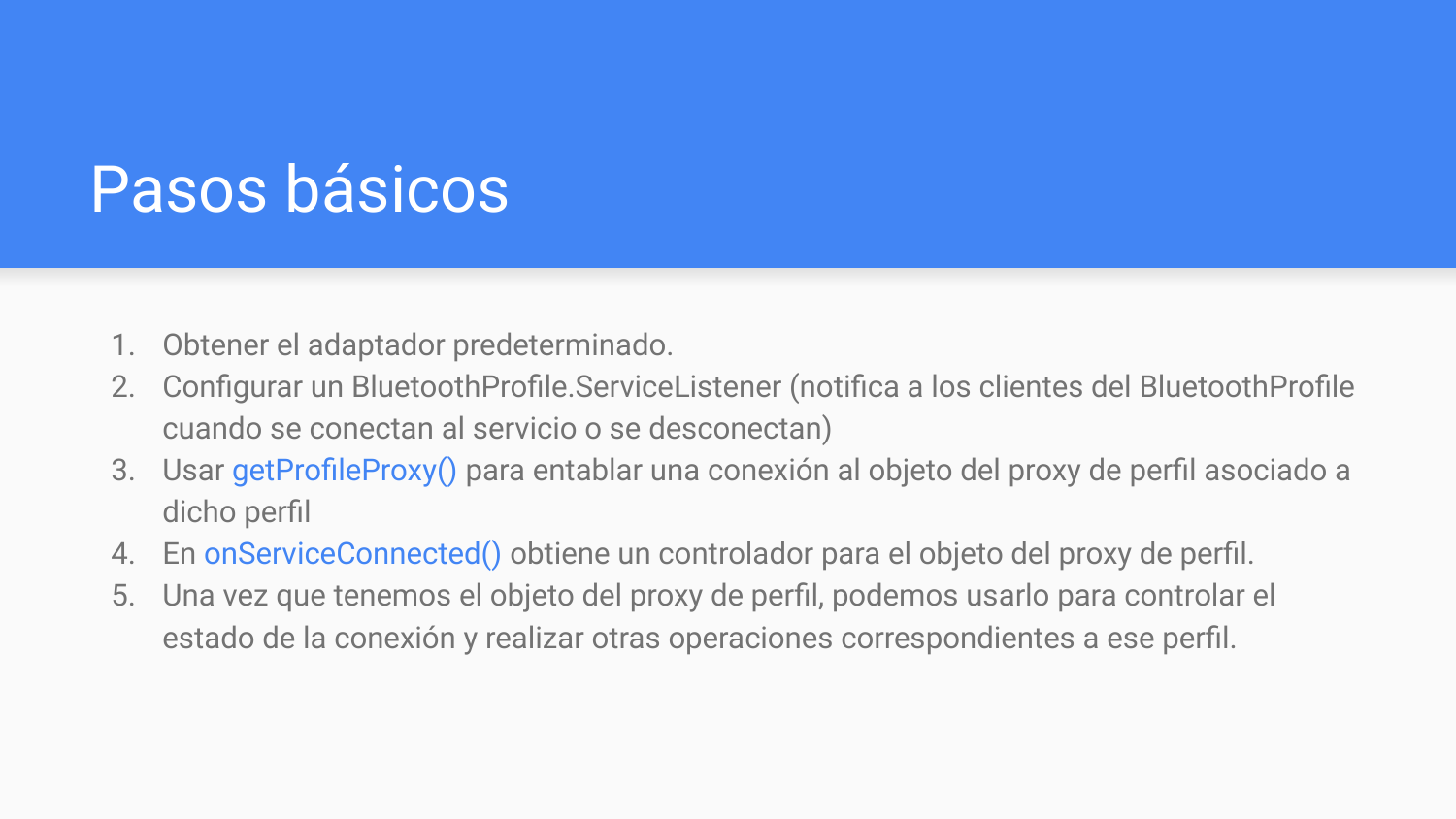

# Pasos básicos
Obtener el adaptador predeterminado.
Configurar un BluetoothProfile.ServiceListener (notifica a los clientes del BluetoothProfile cuando se conectan al servicio o se desconectan)
Usar getProfileProxy() para entablar una conexión al objeto del proxy de perfil asociado a dicho perfil
En onServiceConnected() obtiene un controlador para el objeto del proxy de perfil.
Una vez que tenemos el objeto del proxy de perfil, podemos usarlo para controlar el estado de la conexión y realizar otras operaciones correspondientes a ese perfil.